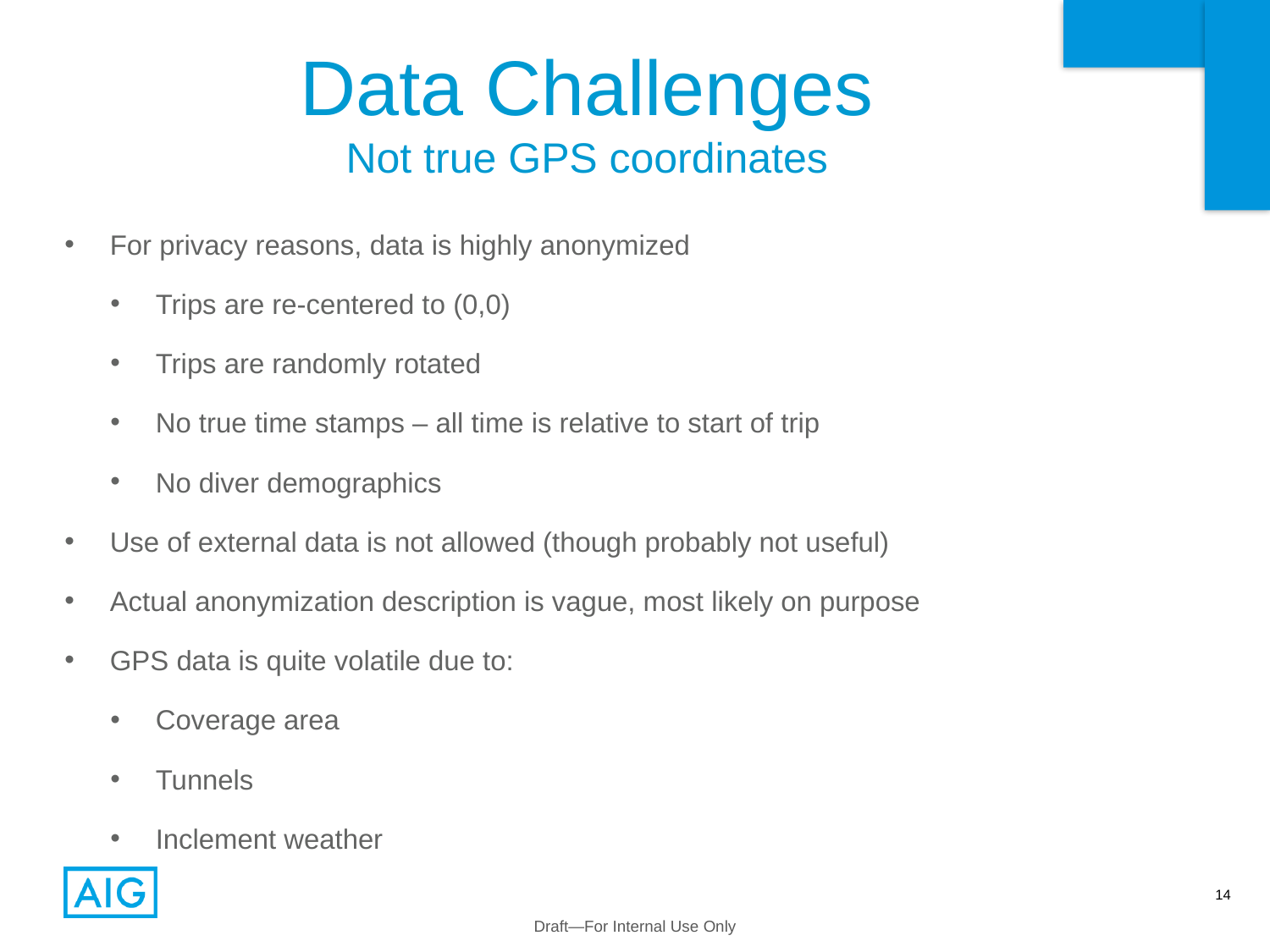

# Data Challenges Not true GPS coordinates
For privacy reasons, data is highly anonymized
Trips are re-centered to (0,0)
Trips are randomly rotated
No true time stamps – all time is relative to start of trip
No diver demographics
Use of external data is not allowed (though probably not useful)
Actual anonymization description is vague, most likely on purpose
GPS data is quite volatile due to:
Coverage area
Tunnels
Inclement weather